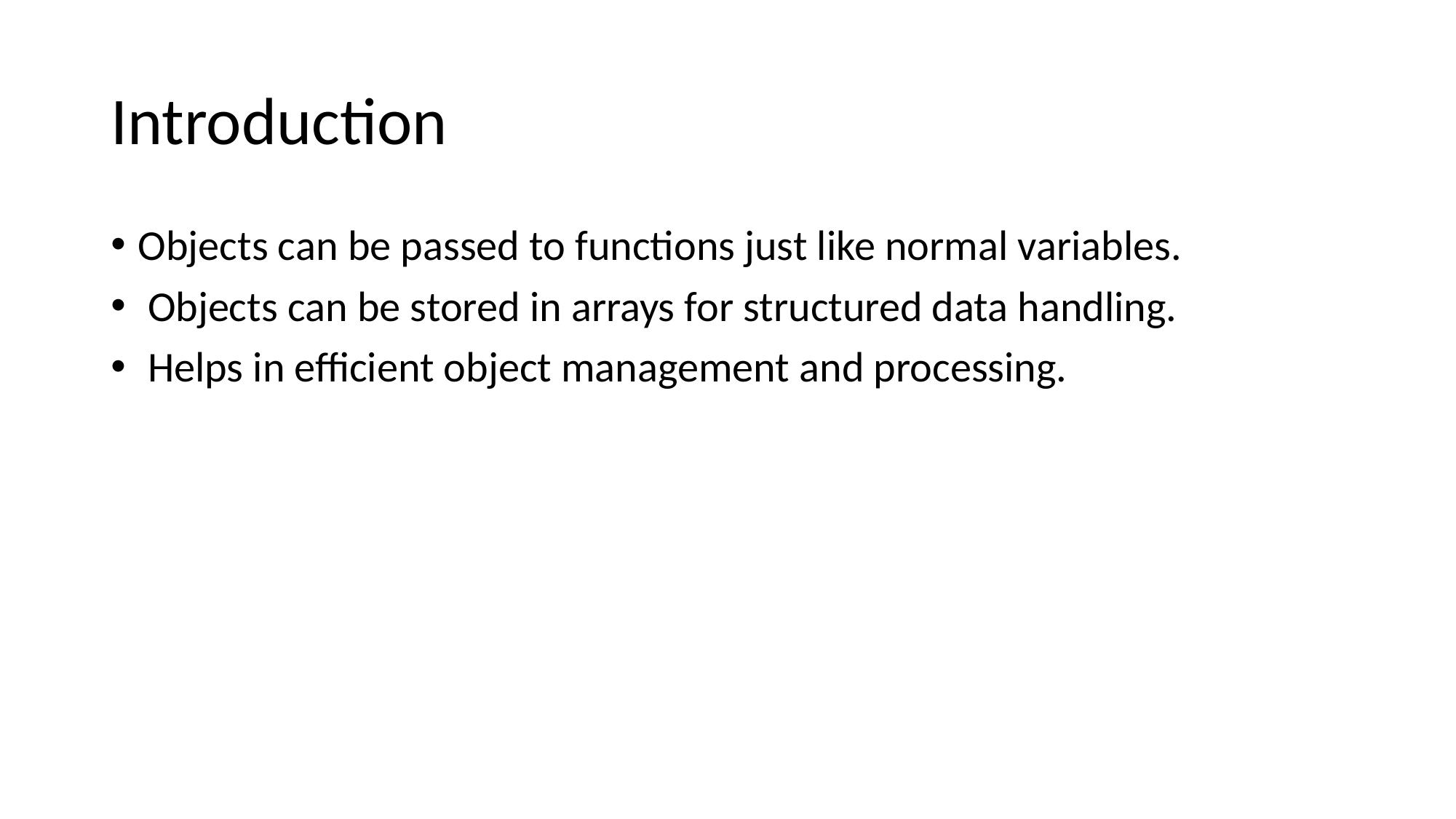

# Introduction
Objects can be passed to functions just like normal variables.
 Objects can be stored in arrays for structured data handling.
 Helps in efficient object management and processing.